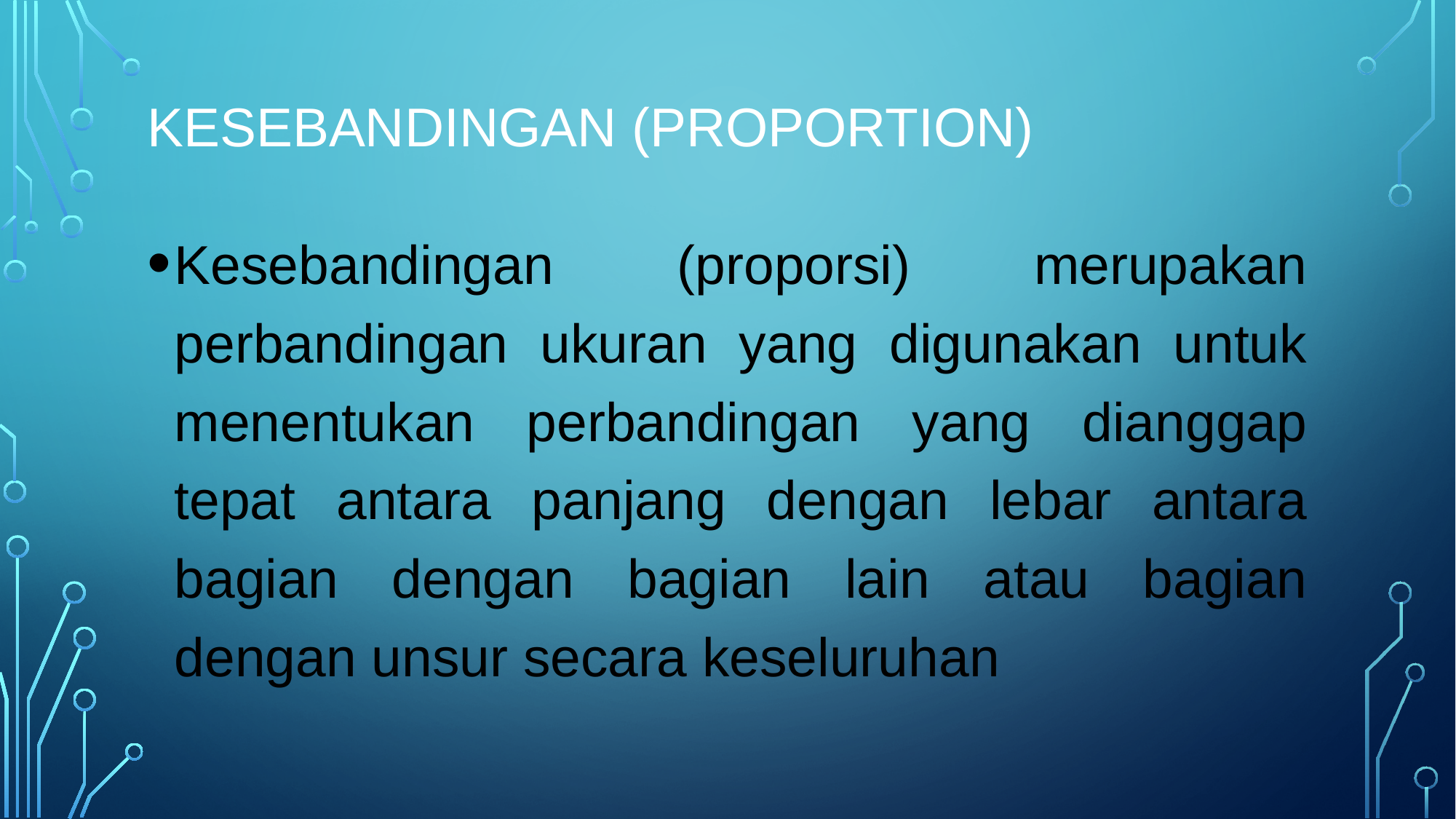

# Kesebandingan (proportion)
Kesebandingan (proporsi) merupakan perbandingan ukuran yang digunakan untuk menentukan perbandingan yang dianggap tepat antara panjang dengan lebar antara bagian dengan bagian lain atau bagian dengan unsur secara keseluruhan